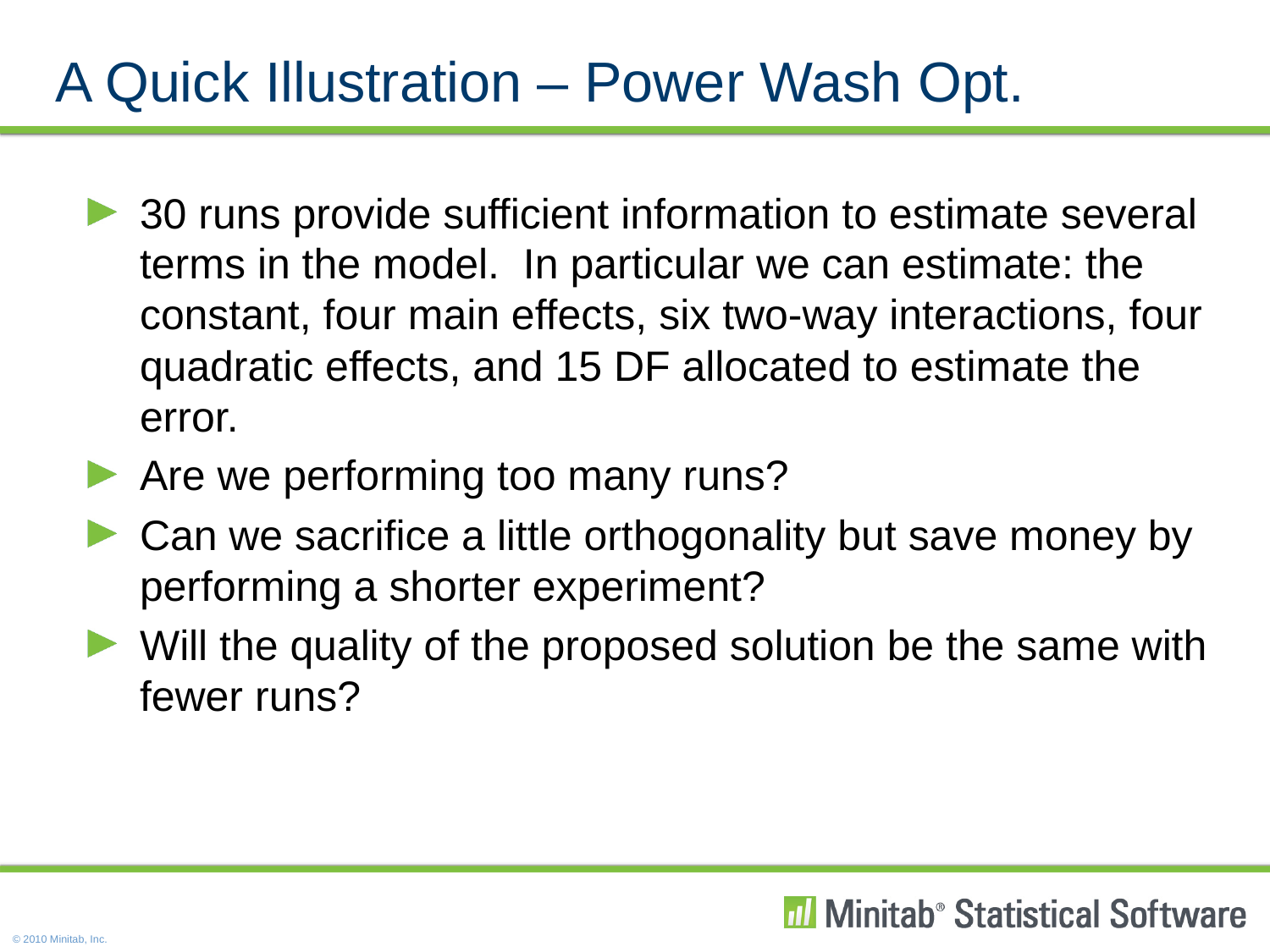

# A Quick Illustration – Power Wash Opt.
30 runs provide sufficient information to estimate several terms in the model.  In particular we can estimate: the constant, four main effects, six two-way interactions, four quadratic effects, and 15 DF allocated to estimate the error.
Are we performing too many runs?
Can we sacrifice a little orthogonality but save money by performing a shorter experiment?
Will the quality of the proposed solution be the same with fewer runs?